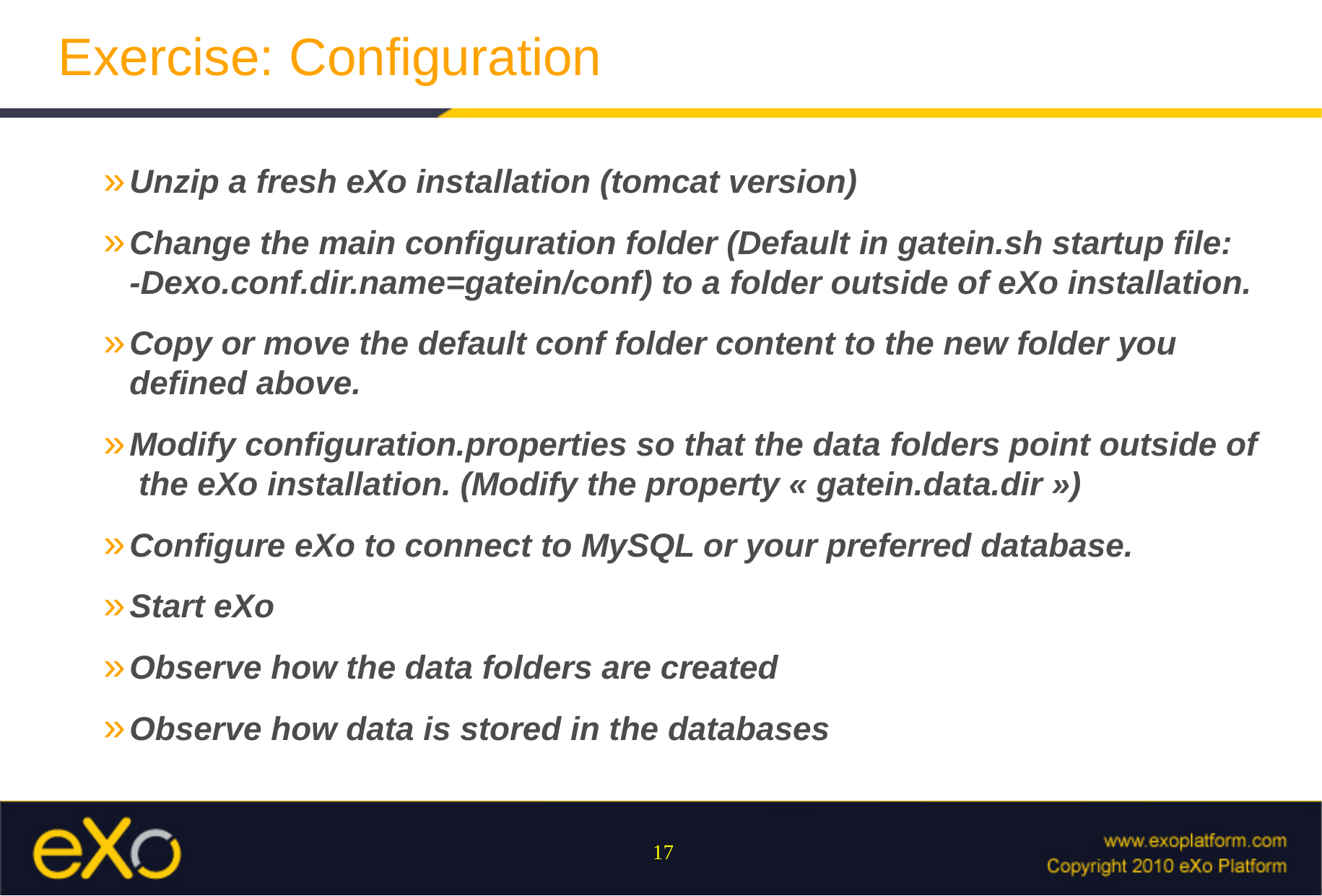

# Exercise: Configuration
Unzip a fresh eXo installation (tomcat version)
Change the main configuration folder (Default in gatein.sh startup file:
-Dexo.conf.dir.name=gatein/conf) to a folder outside of eXo installation.
Copy or move the default conf folder content to the new folder you defined above.
Modify configuration.properties so that the data folders point outside of  the eXo installation. (Modify the property « gatein.data.dir »)
Configure eXo to connect to MySQL or your preferred database.
Start eXo
Observe how the data folders are created
Observe how data is stored in the databases